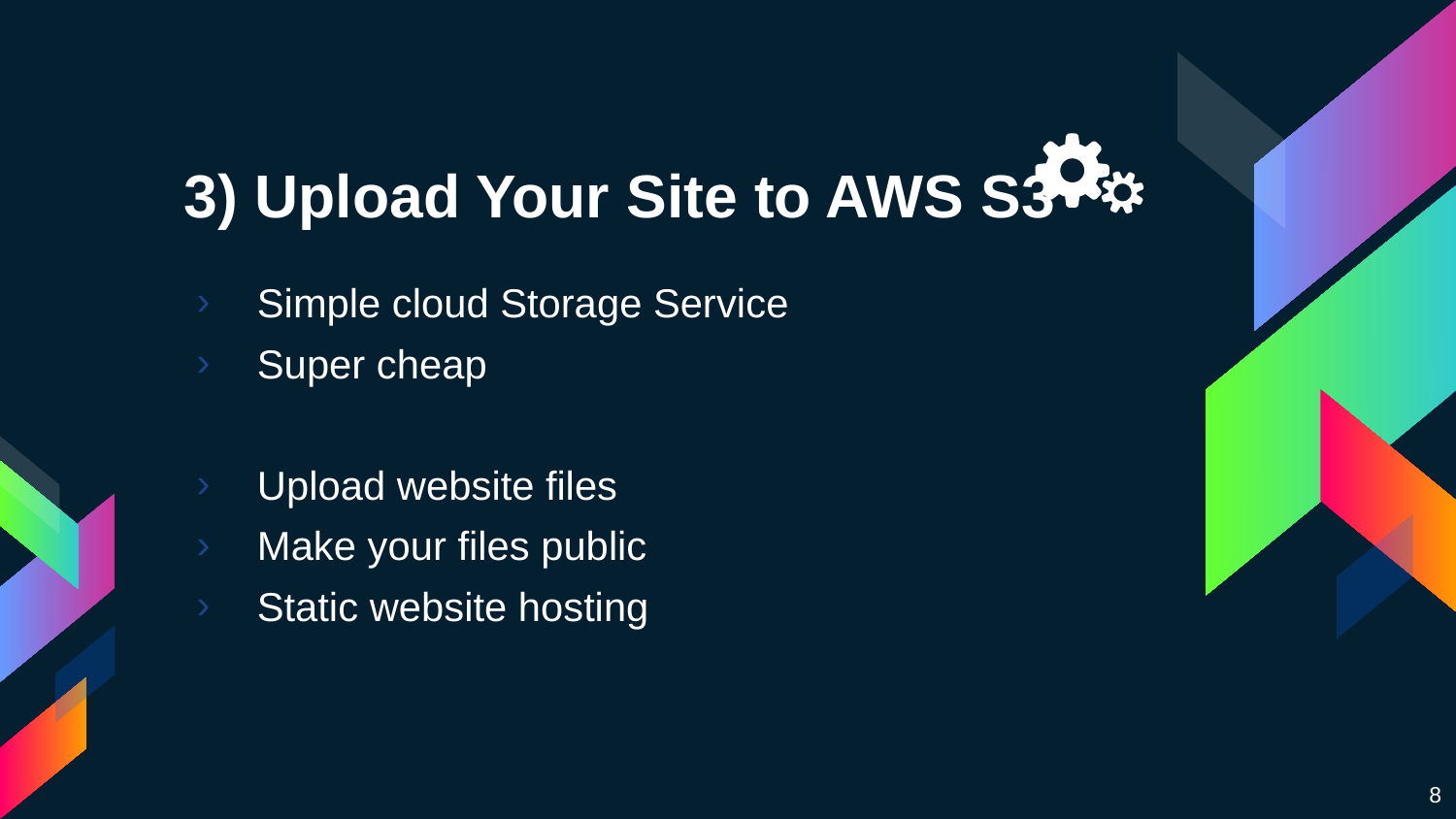

# 3) Upload Your Site to AWS S3
Simple cloud Storage Service
Super cheap

Upload website files
Make your files public
Static website hosting
8